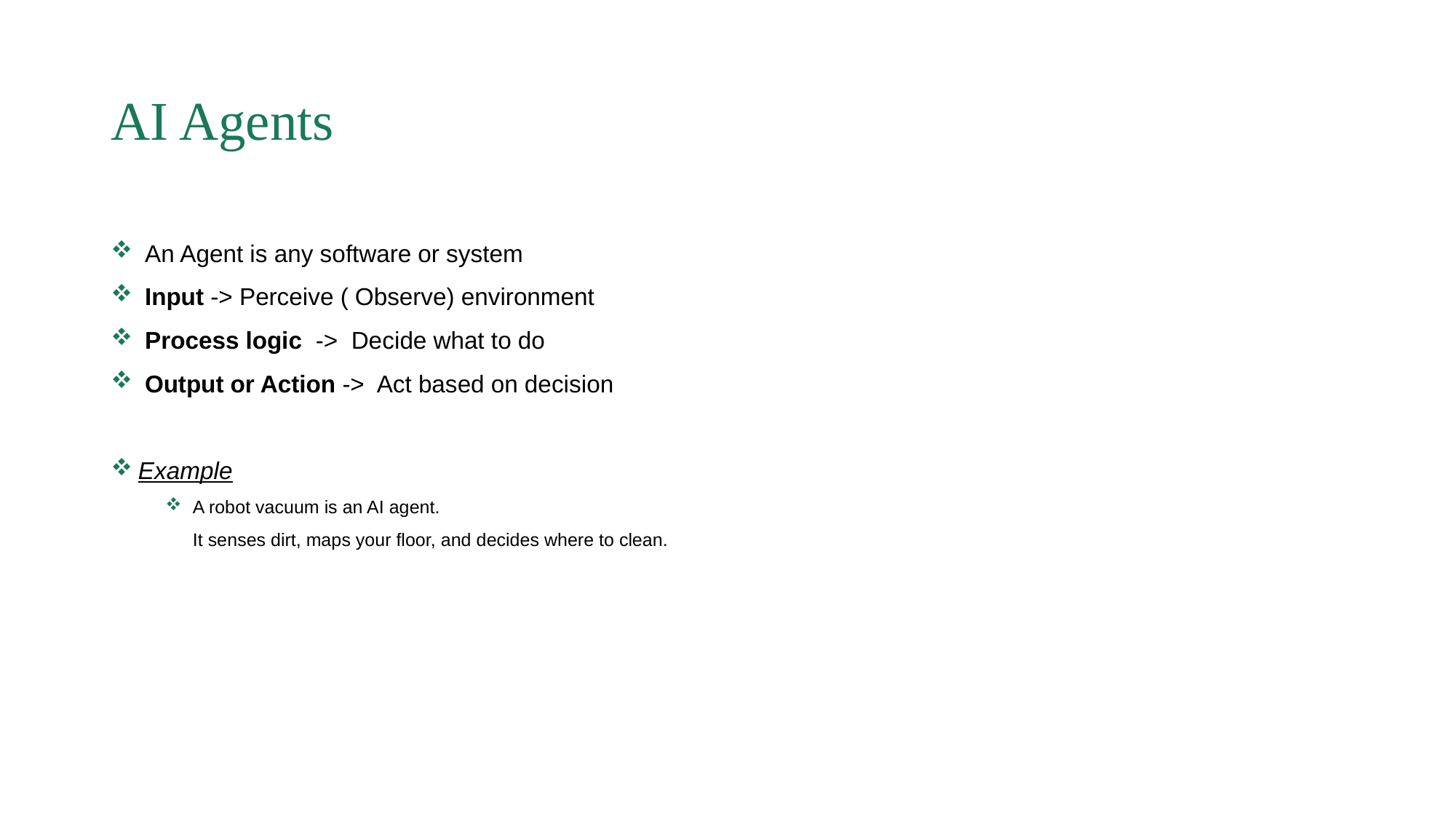

# AI Agents
 An Agent is any software or system
 Input -> Perceive ( Observe) environment
 Process logic  ->  Decide what to do
 Output or Action ->  Act based on decision

Example
A robot vacuum is an AI agent.
It senses dirt, maps your floor, and decides where to clean.